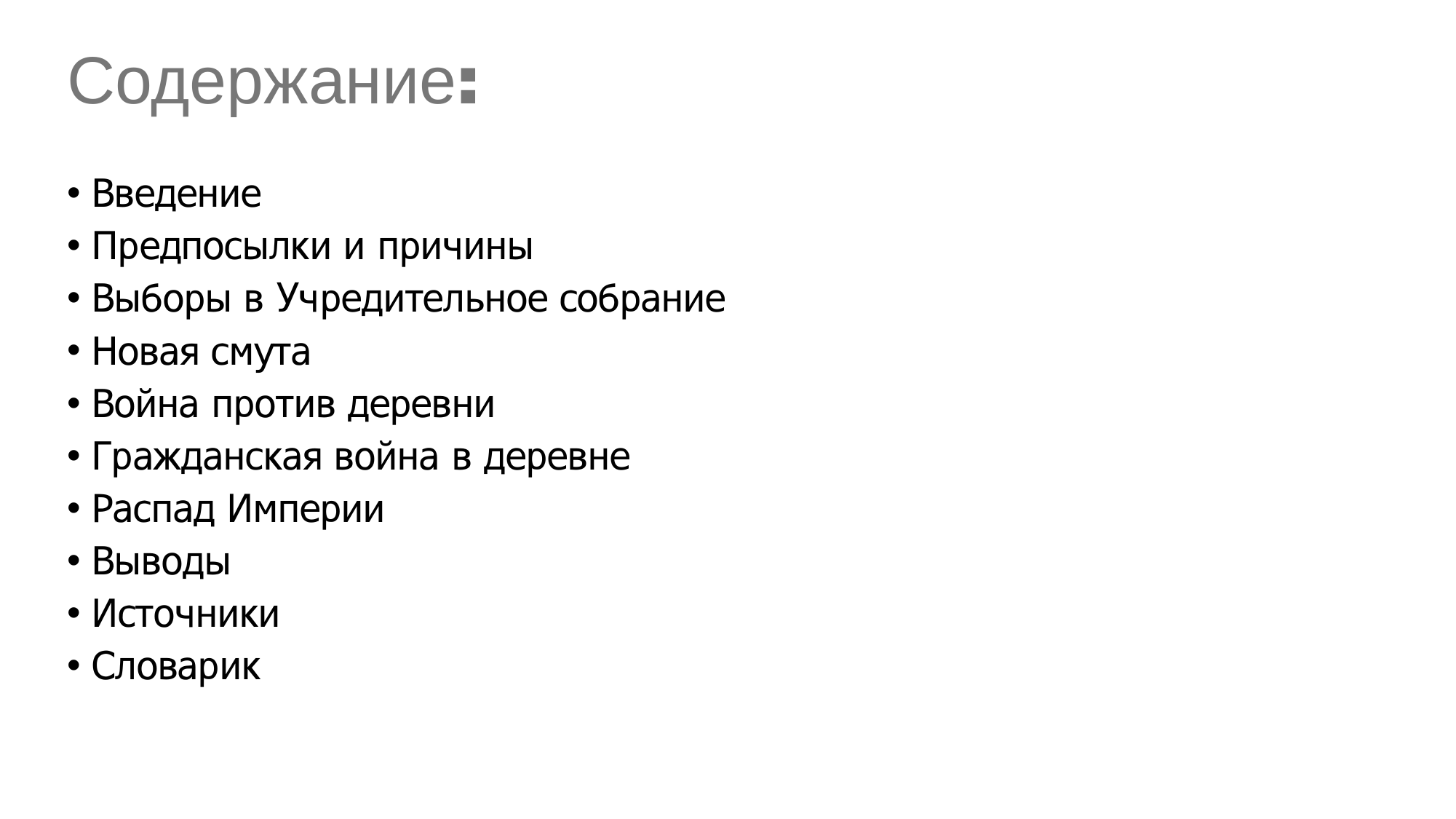

Содержание:
Введение
Предпосылки и причины
Выборы в Учредительное собрание
Новая смута
Война против деревни
Гражданская война в деревне
Распад Империи
Выводы
Источники
Словарик